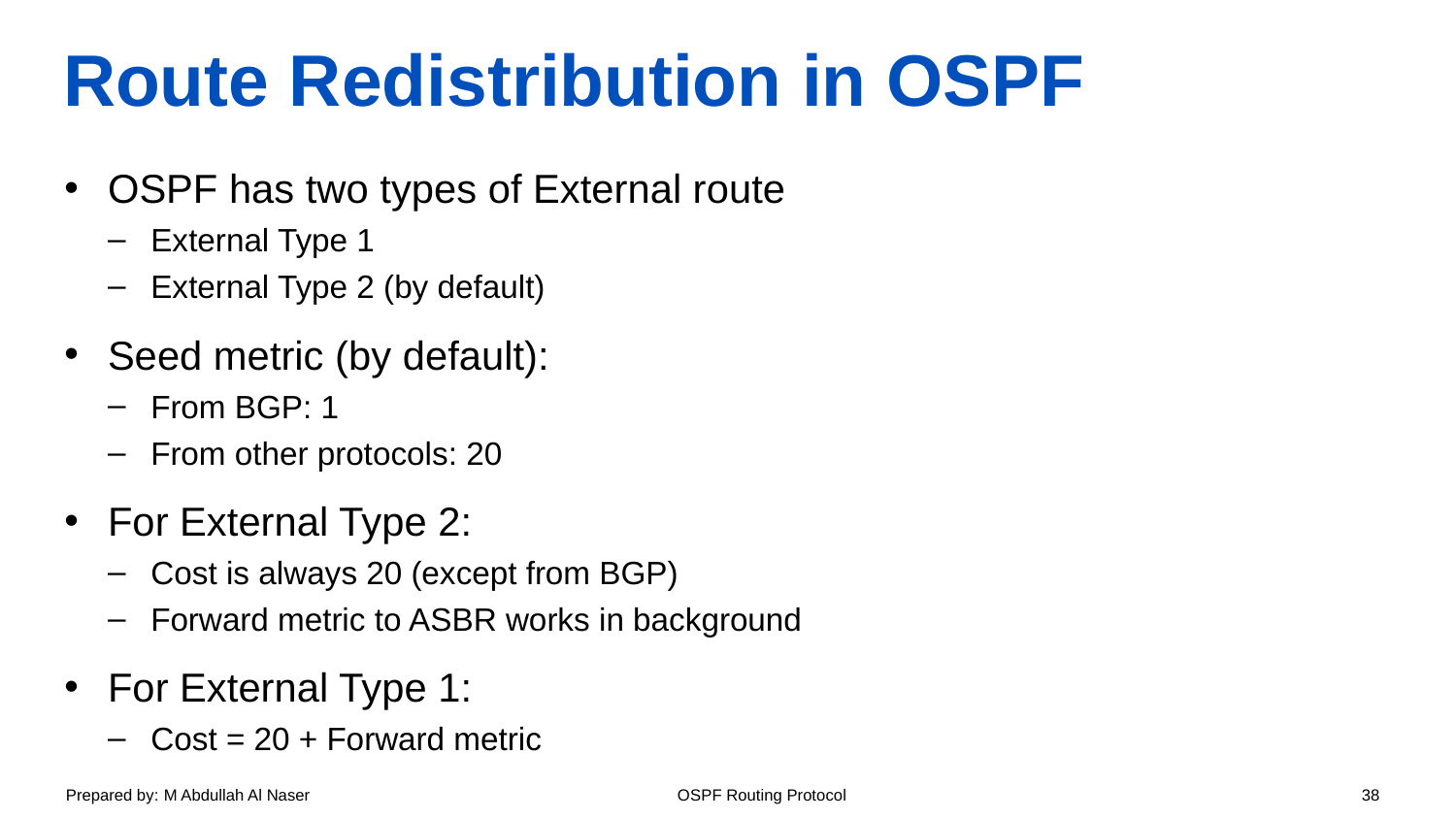

# Route Redistribution in OSPF
OSPF has two types of External route
External Type 1
External Type 2 (by default)
Seed metric (by default):
From BGP: 1
From other protocols: 20
For External Type 2:
Cost is always 20 (except from BGP)
Forward metric to ASBR works in background
For External Type 1:
Cost = 20 + Forward metric